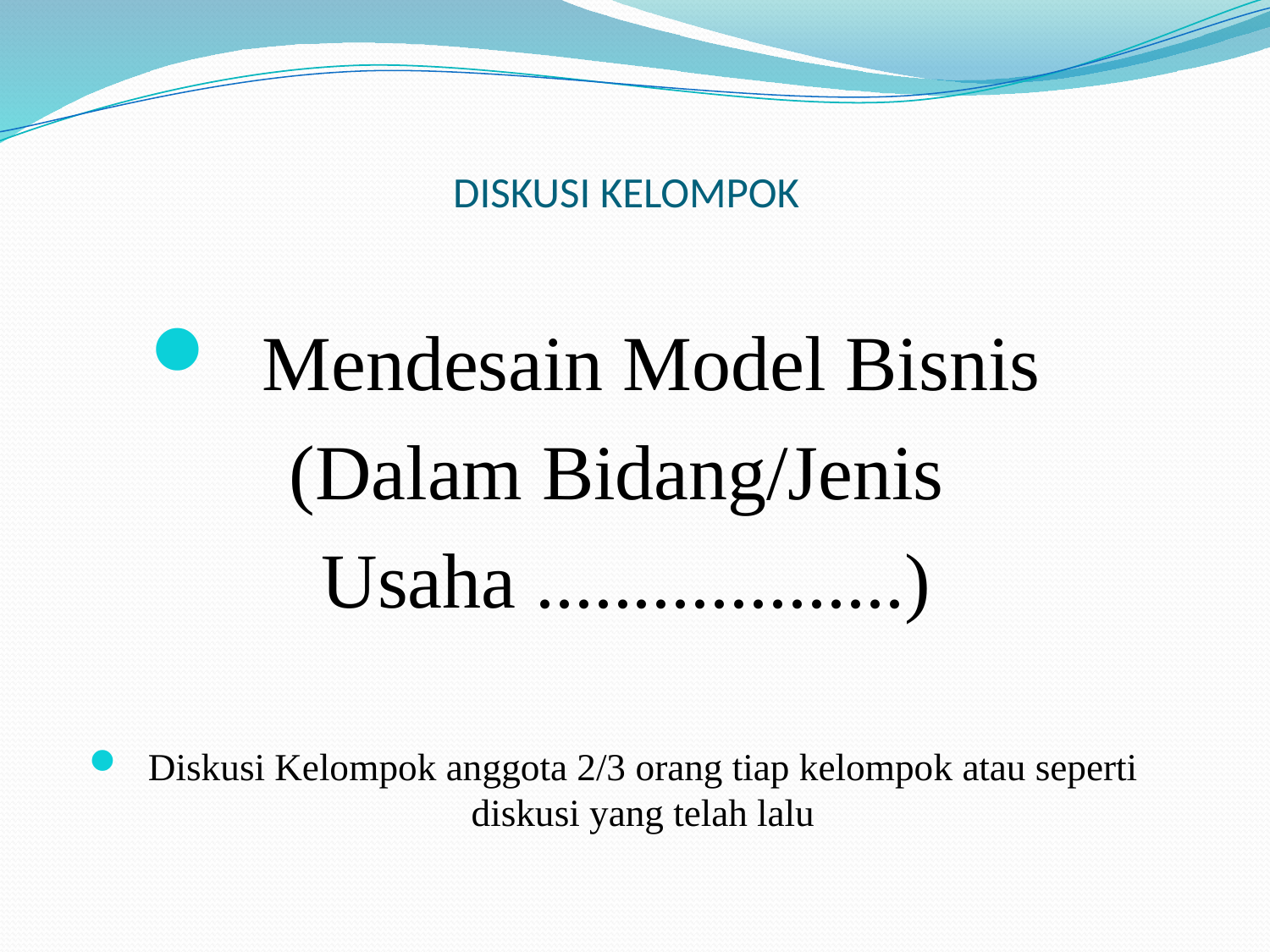

# DISKUSI KELOMPOK
Mendesain Model Bisnis
(Dalam Bidang/Jenis
Usaha ...................)

Diskusi Kelompok anggota 2/3 orang tiap kelompok atau seperti diskusi yang telah lalu